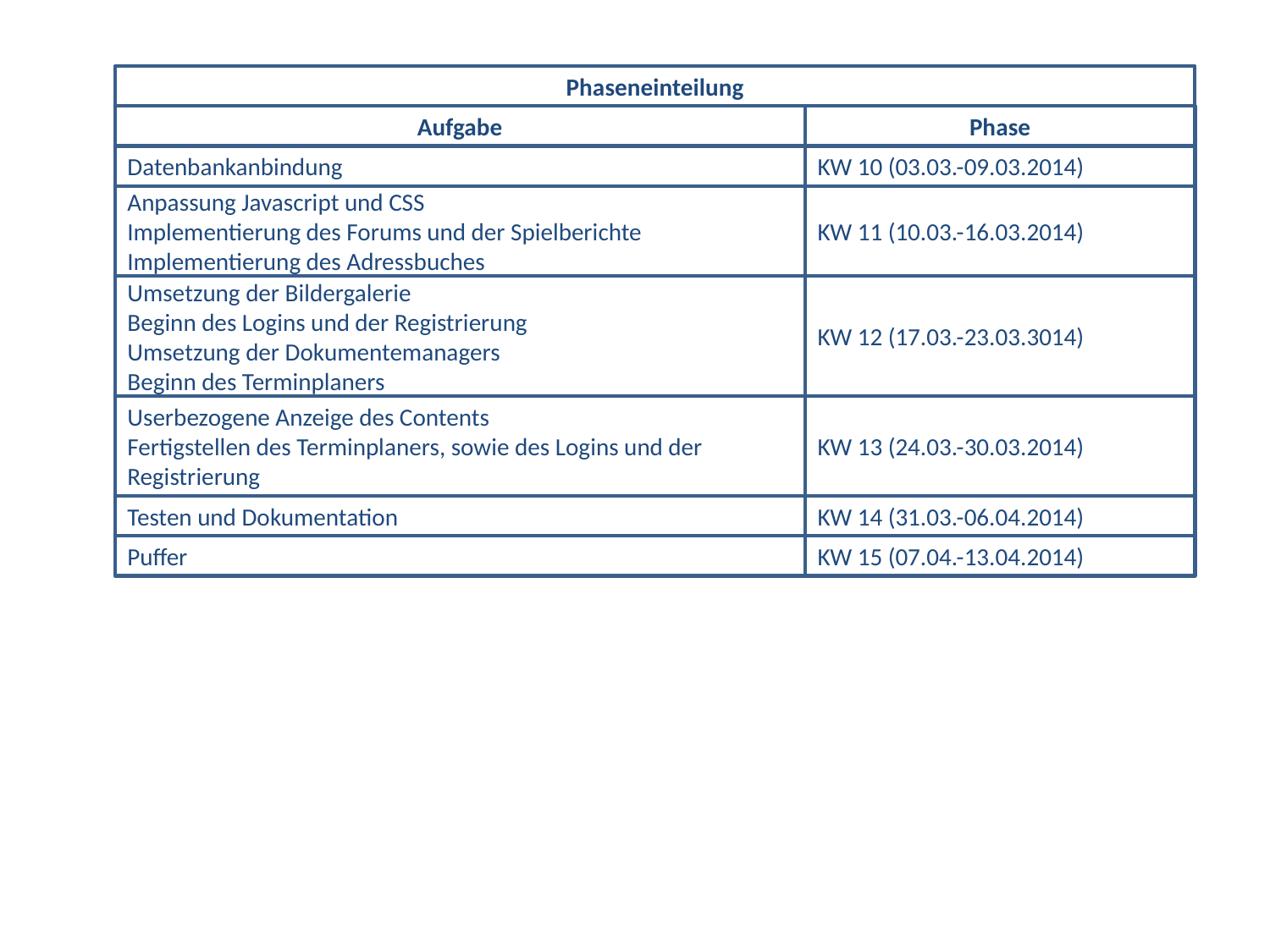

Phaseneinteilung
Aufgabe
Phase
Datenbankanbindung
KW 10 (03.03.-09.03.2014)
Anpassung Javascript und CSS
Implementierung des Forums und der Spielberichte
Implementierung des Adressbuches
KW 11 (10.03.-16.03.2014)
Umsetzung der Bildergalerie
Beginn des Logins und der Registrierung
Umsetzung der Dokumentemanagers
Beginn des Terminplaners
KW 12 (17.03.-23.03.3014)
Userbezogene Anzeige des Contents
Fertigstellen des Terminplaners, sowie des Logins und der Registrierung
KW 13 (24.03.-30.03.2014)
Testen und Dokumentation
KW 14 (31.03.-06.04.2014)
Puffer
KW 15 (07.04.-13.04.2014)